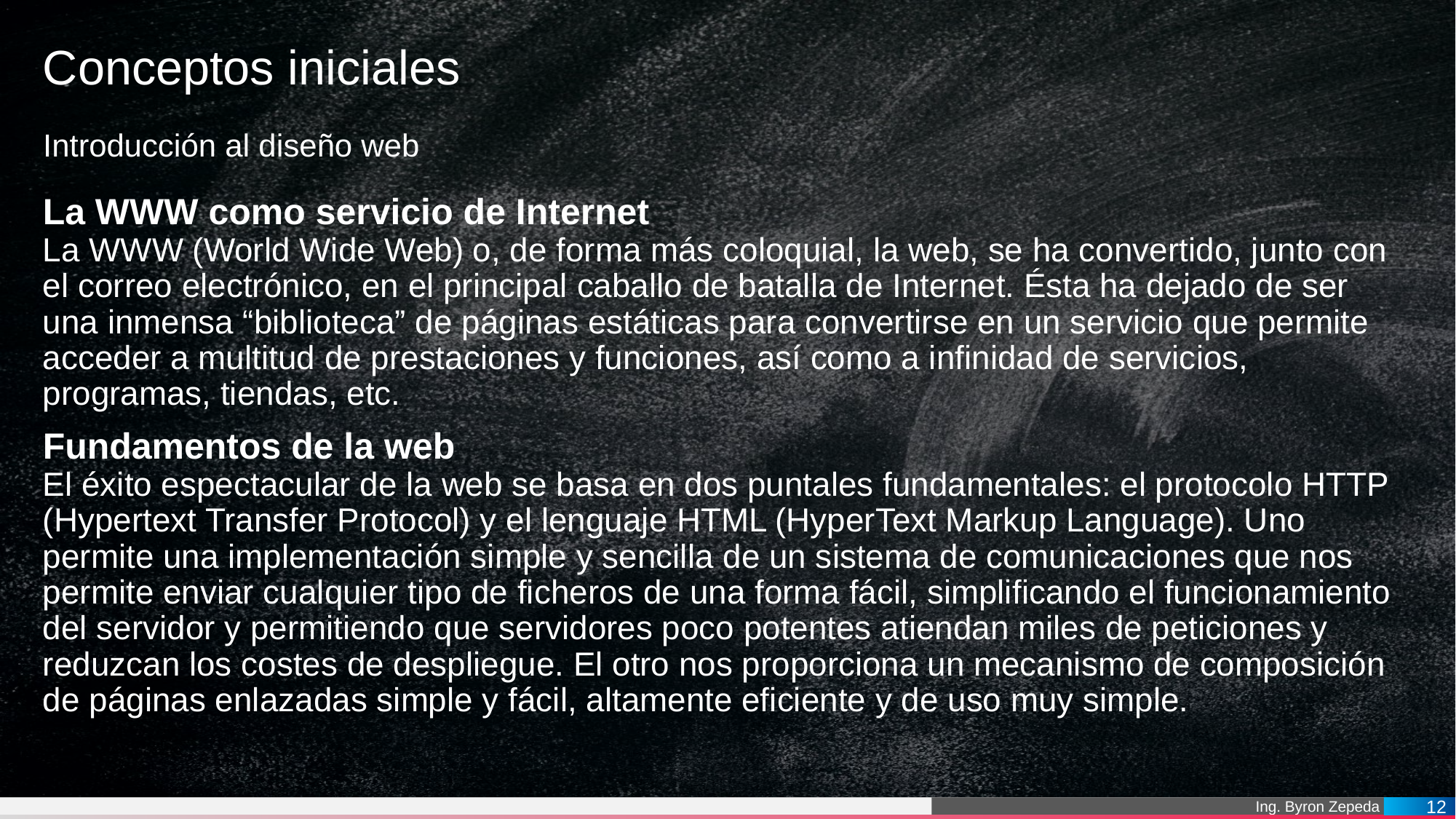

# Conceptos iniciales
Introducción al diseño web
La WWW como servicio de Internet
La WWW (World Wide Web) o, de forma más coloquial, la web, se ha convertido, junto con el correo electrónico, en el principal caballo de batalla de Internet. Ésta ha dejado de ser una inmensa “biblioteca” de páginas estáticas para convertirse en un servicio que permite acceder a multitud de prestaciones y funciones, así como a infinidad de servicios, programas, tiendas, etc.
Fundamentos de la web
El éxito espectacular de la web se basa en dos puntales fundamentales: el protocolo HTTP (Hypertext Transfer Protocol) y el lenguaje HTML (HyperText Markup Language). Uno permite una implementación simple y sencilla de un sistema de comunicaciones que nos permite enviar cualquier tipo de ficheros de una forma fácil, simplificando el funcionamiento del servidor y permitiendo que servidores poco potentes atiendan miles de peticiones y reduzcan los costes de despliegue. El otro nos proporciona un mecanismo de composición de páginas enlazadas simple y fácil, altamente eficiente y de uso muy simple.

12